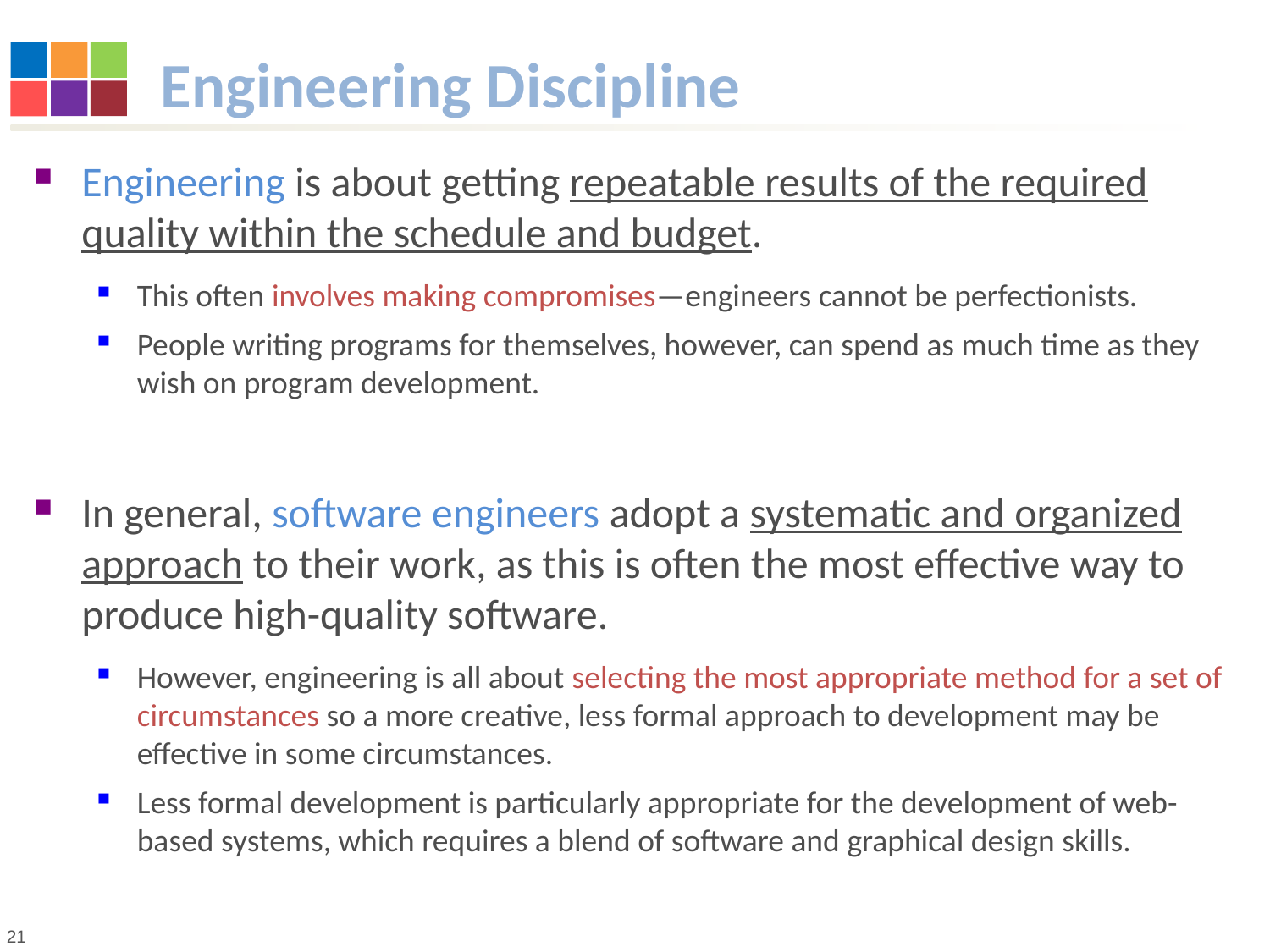

# Engineering Discipline
Engineering is about getting repeatable results of the required quality within the schedule and budget.
This often involves making compromises—engineers cannot be perfectionists.
People writing programs for themselves, however, can spend as much time as they wish on program development.

In general, software engineers adopt a systematic and organized approach to their work, as this is often the most effective way to produce high-quality software.
However, engineering is all about selecting the most appropriate method for a set of circumstances so a more creative, less formal approach to development may be effective in some circumstances.
Less formal development is particularly appropriate for the development of web-based systems, which requires a blend of software and graphical design skills.